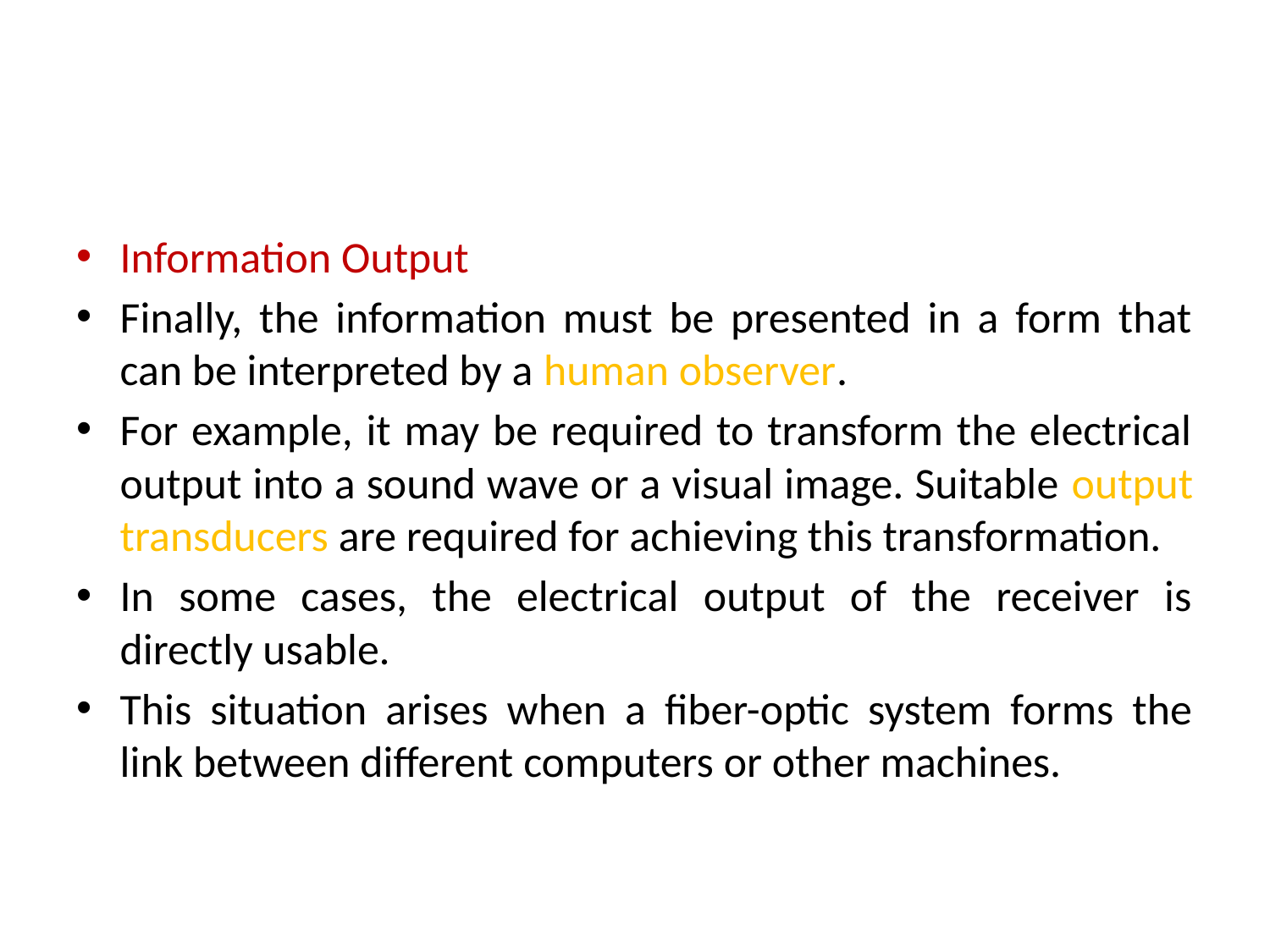

#
Information Output
Finally, the information must be presented in a form that can be interpreted by a human observer.
For example, it may be required to transform the electrical output into a sound wave or a visual image. Suitable output transducers are required for achieving this transformation.
In some cases, the electrical output of the receiver is directly usable.
This situation arises when a fiber-optic system forms the link between different computers or other machines.